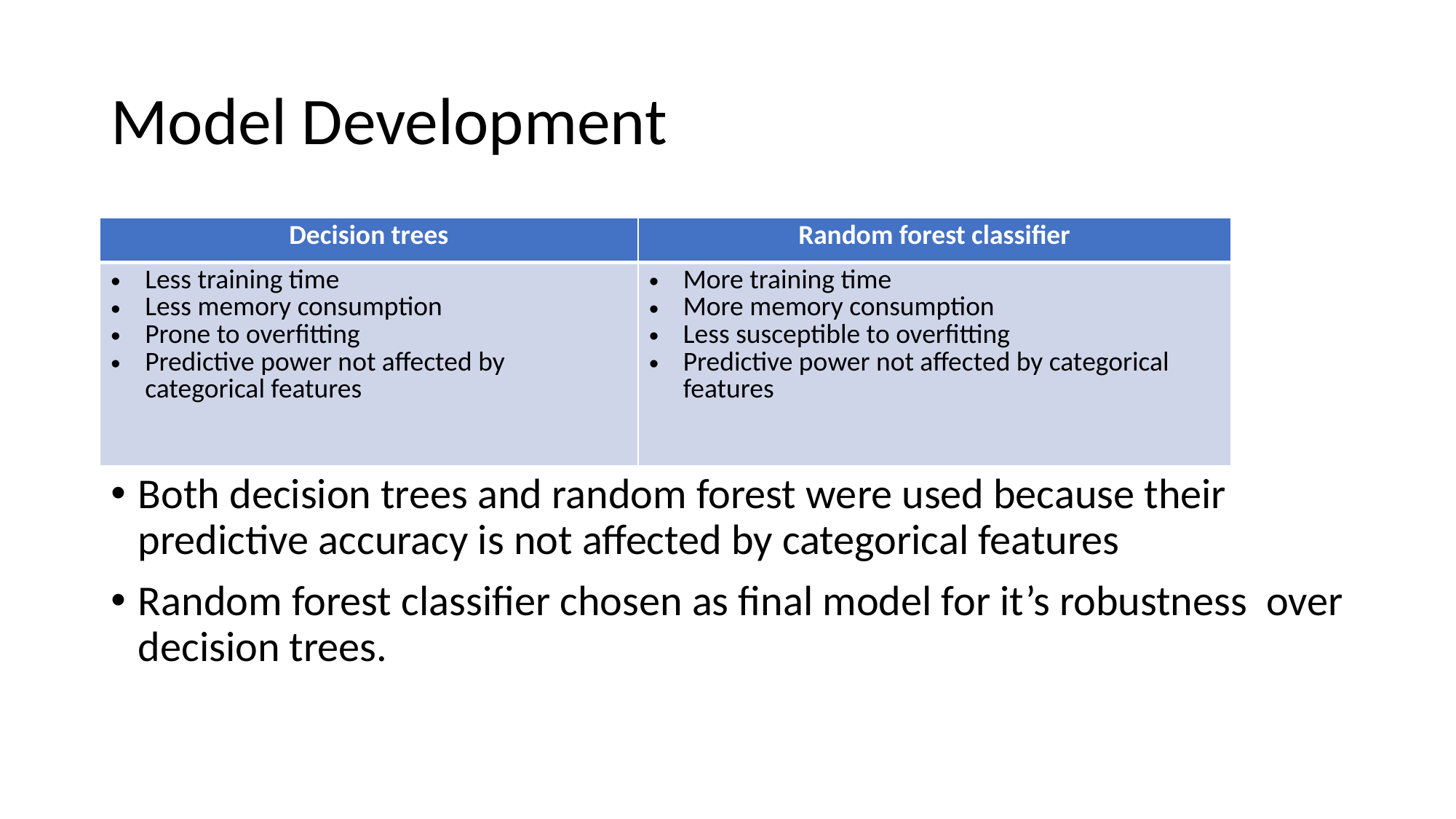

# Model Development

Both decision trees and random forest were used because their predictive accuracy is not affected by categorical features
Random forest classifier chosen as final model for it’s robustness  over decision trees.
| Decision trees | Random forest classifier |
| --- | --- |
| Less training time Less memory consumption Prone to overfitting Predictive power not affected by categorical features | More training time More memory consumption Less susceptible to overfitting Predictive power not affected by categorical features |